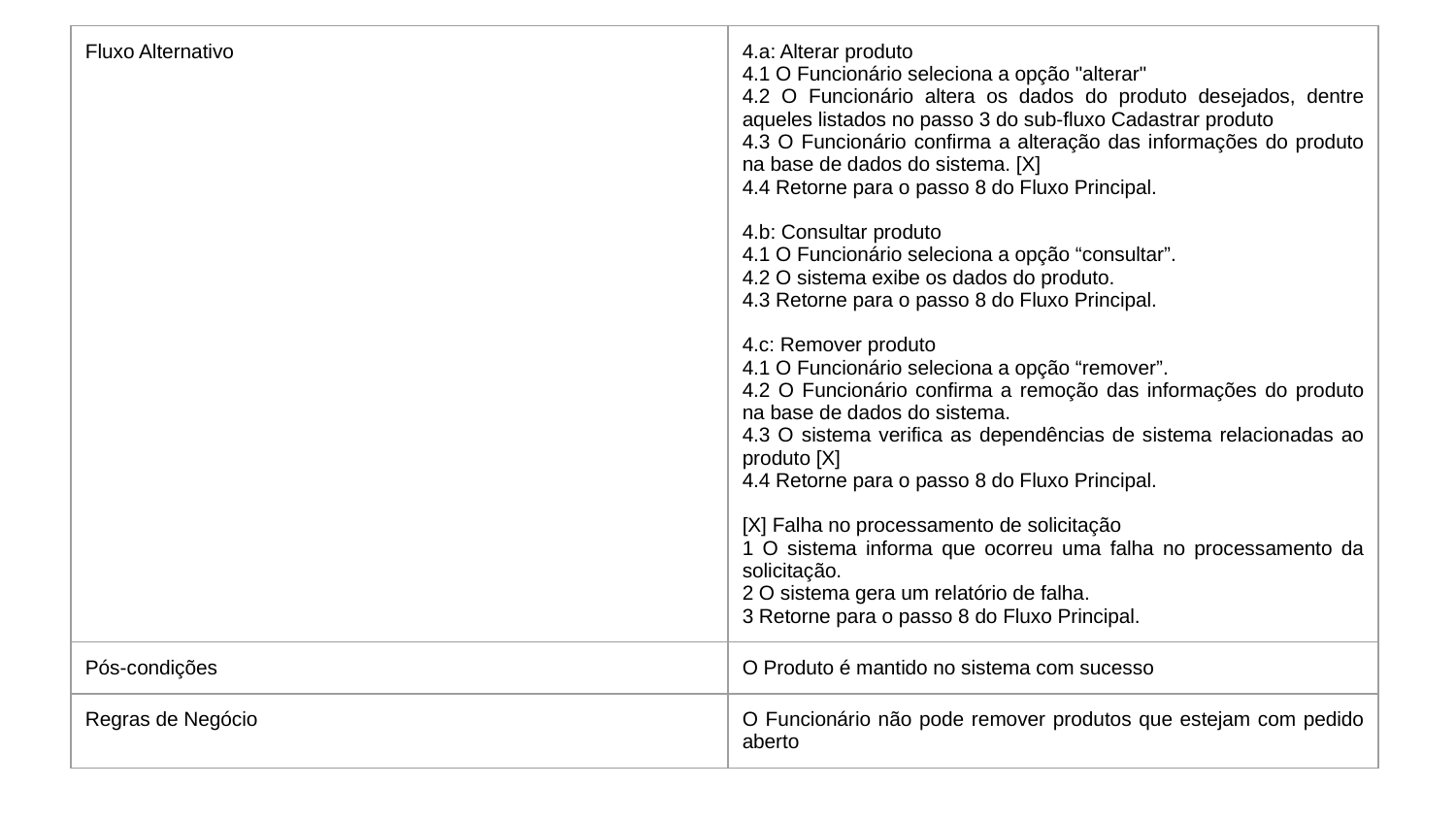

| Fluxo Alternativo | 4.a: Alterar produto 4.1 O Funcionário seleciona a opção "alterar" 4.2 O Funcionário altera os dados do produto desejados, dentre aqueles listados no passo 3 do sub-fluxo Cadastrar produto 4.3 O Funcionário confirma a alteração das informações do produto na base de dados do sistema. [X] 4.4 Retorne para o passo 8 do Fluxo Principal. 4.b: Consultar produto 4.1 O Funcionário seleciona a opção “consultar”. 4.2 O sistema exibe os dados do produto. 4.3 Retorne para o passo 8 do Fluxo Principal. 4.c: Remover produto 4.1 O Funcionário seleciona a opção “remover”. 4.2 O Funcionário confirma a remoção das informações do produto na base de dados do sistema. 4.3 O sistema verifica as dependências de sistema relacionadas ao produto [X] 4.4 Retorne para o passo 8 do Fluxo Principal. [X] Falha no processamento de solicitação 1 O sistema informa que ocorreu uma falha no processamento da solicitação. 2 O sistema gera um relatório de falha. 3 Retorne para o passo 8 do Fluxo Principal. |
| --- | --- |
| Pós-condições | O Produto é mantido no sistema com sucesso |
| Regras de Negócio | O Funcionário não pode remover produtos que estejam com pedido aberto |